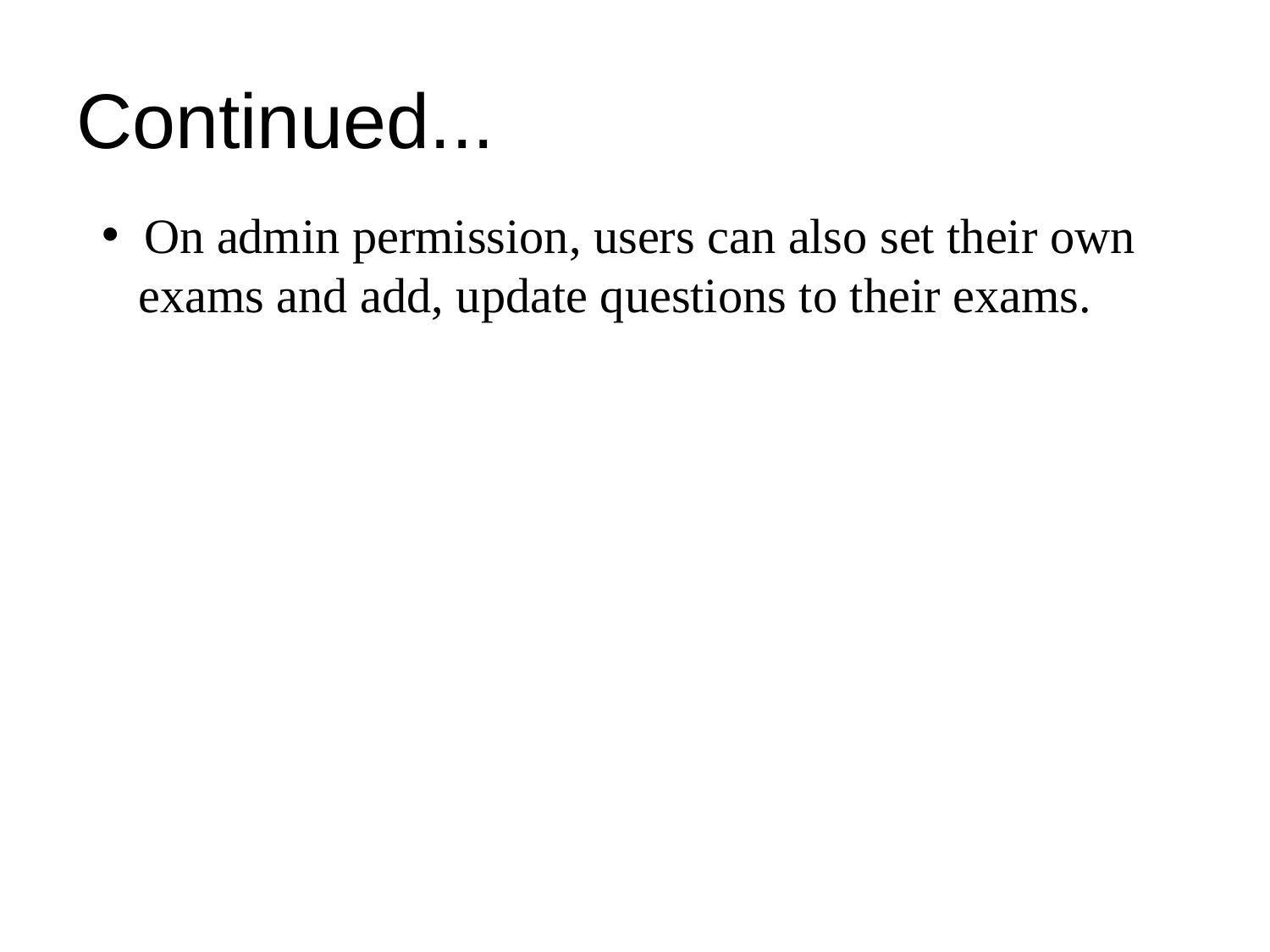

# Continued...
 On admin permission, users can also set their own
   exams and add, update questions to their exams.